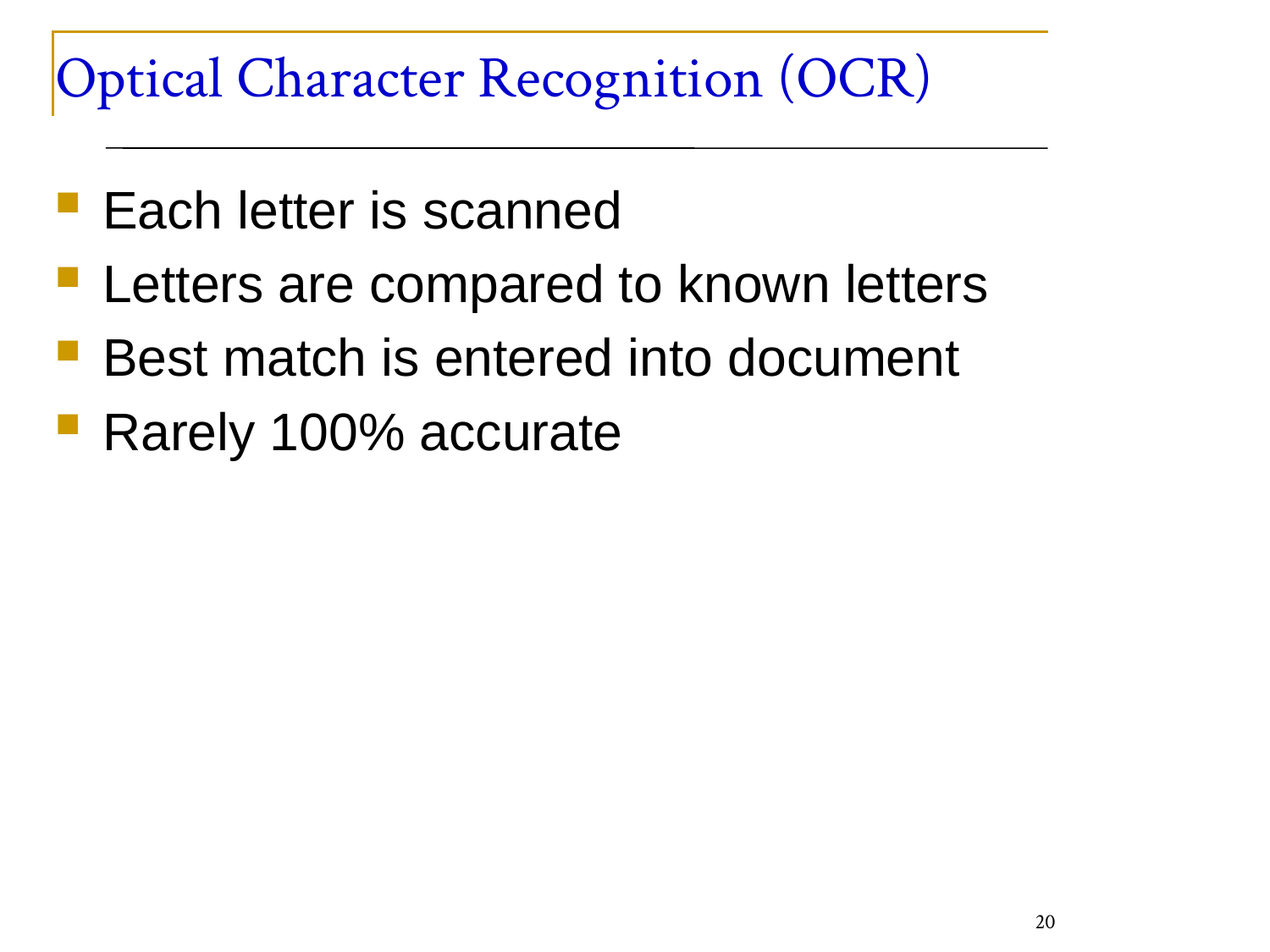

# Optical Character Recognition (OCR)
Each letter is scanned
Letters are compared to known letters
Best match is entered into document
Rarely 100% accurate
20